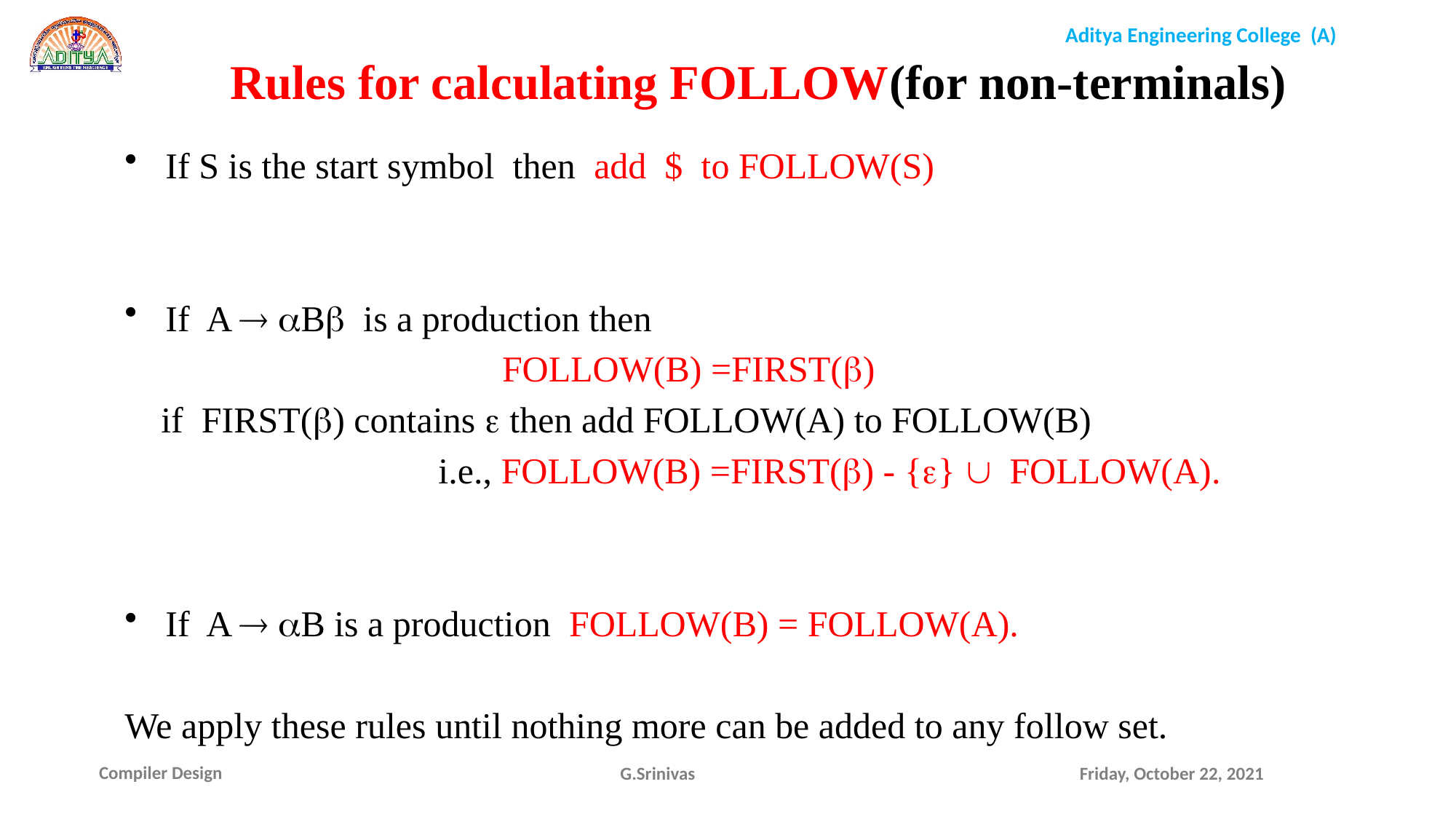

Rules for calculating FOLLOW(for non-terminals)
If S is the start symbol  then  add  $  to FOLLOW(S)

If  A → αBβ  is a production then
				 FOLLOW(B) =FIRST(β)
    if  FIRST(β) contains ε then add FOLLOW(A) to FOLLOW(B)
	 		      i.e., FOLLOW(B) =FIRST(β) - {ε} ∪  FOLLOW(A).

If  A → αB is a production  FOLLOW(B) = FOLLOW(A).

We apply these rules until nothing more can be added to any follow set.
G.Srinivas
Friday, October 22, 2021